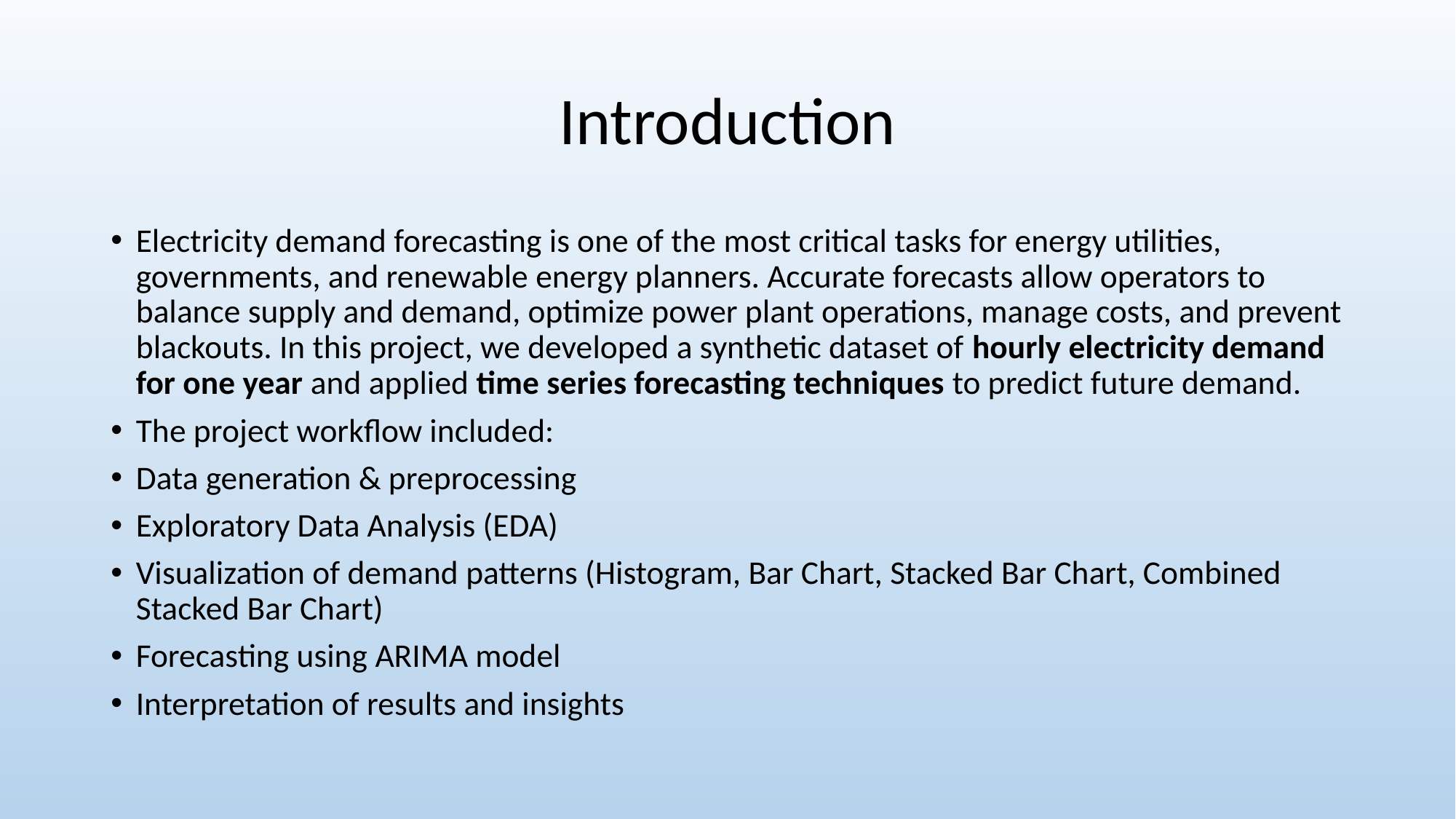

# Introduction
Electricity demand forecasting is one of the most critical tasks for energy utilities, governments, and renewable energy planners. Accurate forecasts allow operators to balance supply and demand, optimize power plant operations, manage costs, and prevent blackouts. In this project, we developed a synthetic dataset of hourly electricity demand for one year and applied time series forecasting techniques to predict future demand.
The project workflow included:
Data generation & preprocessing
Exploratory Data Analysis (EDA)
Visualization of demand patterns (Histogram, Bar Chart, Stacked Bar Chart, Combined Stacked Bar Chart)
Forecasting using ARIMA model
Interpretation of results and insights